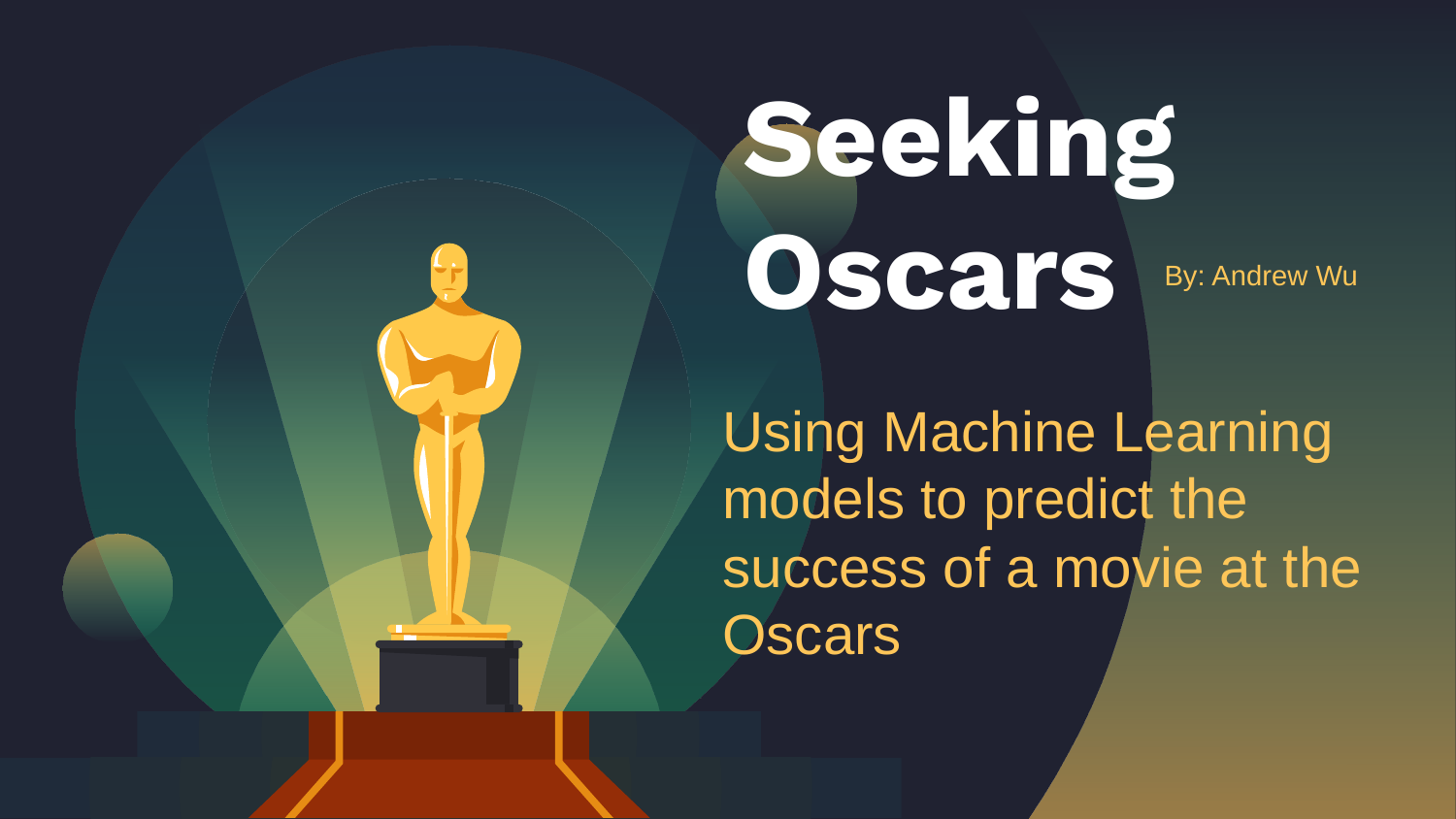

# Seeking Oscars

By: Andrew Wu
Using Machine Learning models to predict the success of a movie at the Oscars